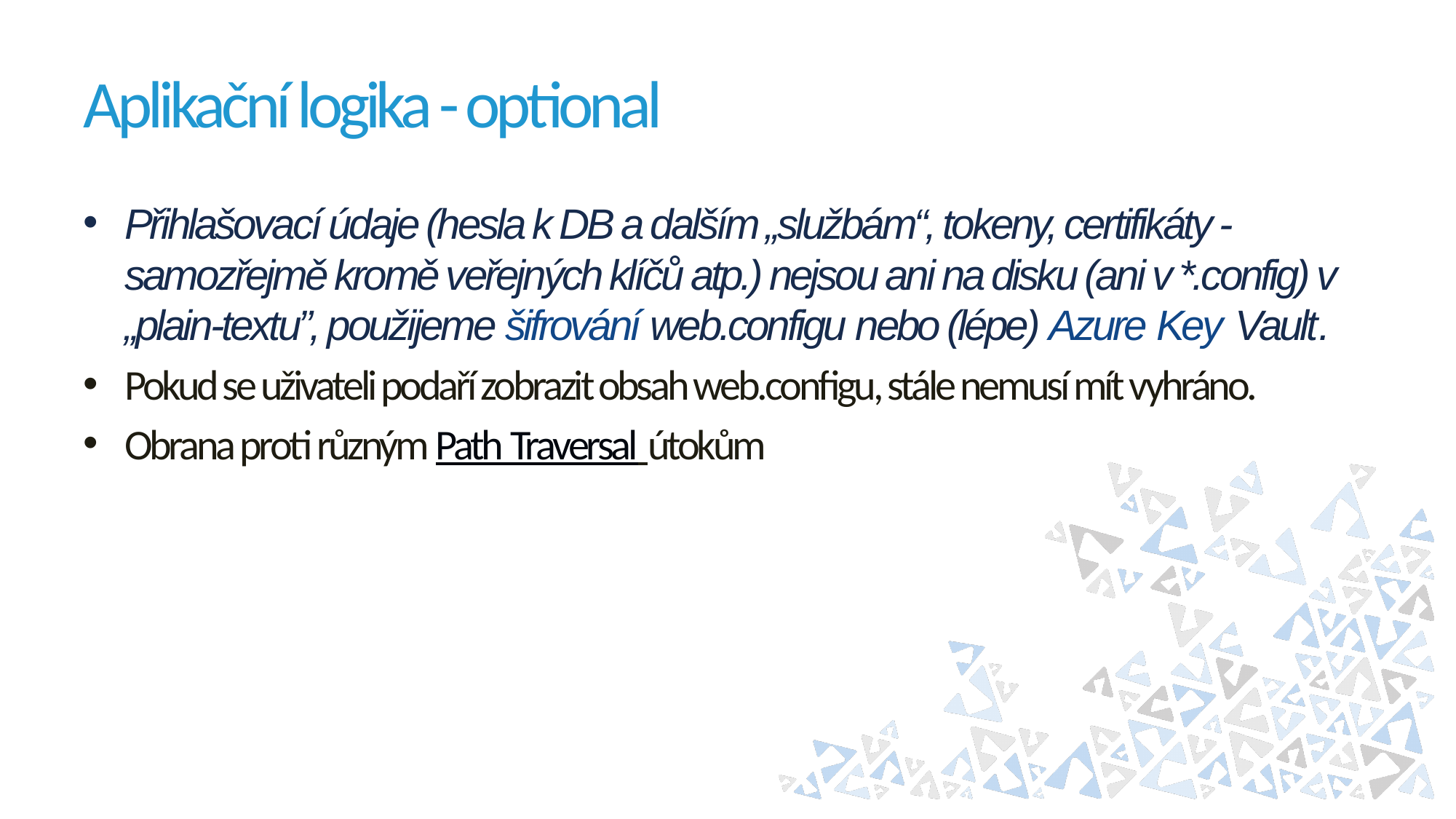

# Aplikační logika - optional
Přihlašovací údaje (hesla k DB a dalším „službám“, tokeny, certifikáty - samozřejmě kromě veřejných klíčů atp.) nejsou ani na disku (ani v *.config) v „plain-textu”, použijeme šifrování web.configu nebo (lépe) Azure Key Vault.
Pokud se uživateli podaří zobrazit obsah web.configu, stále nemusí mít vyhráno.
Obrana proti různým Path Traversal útokům